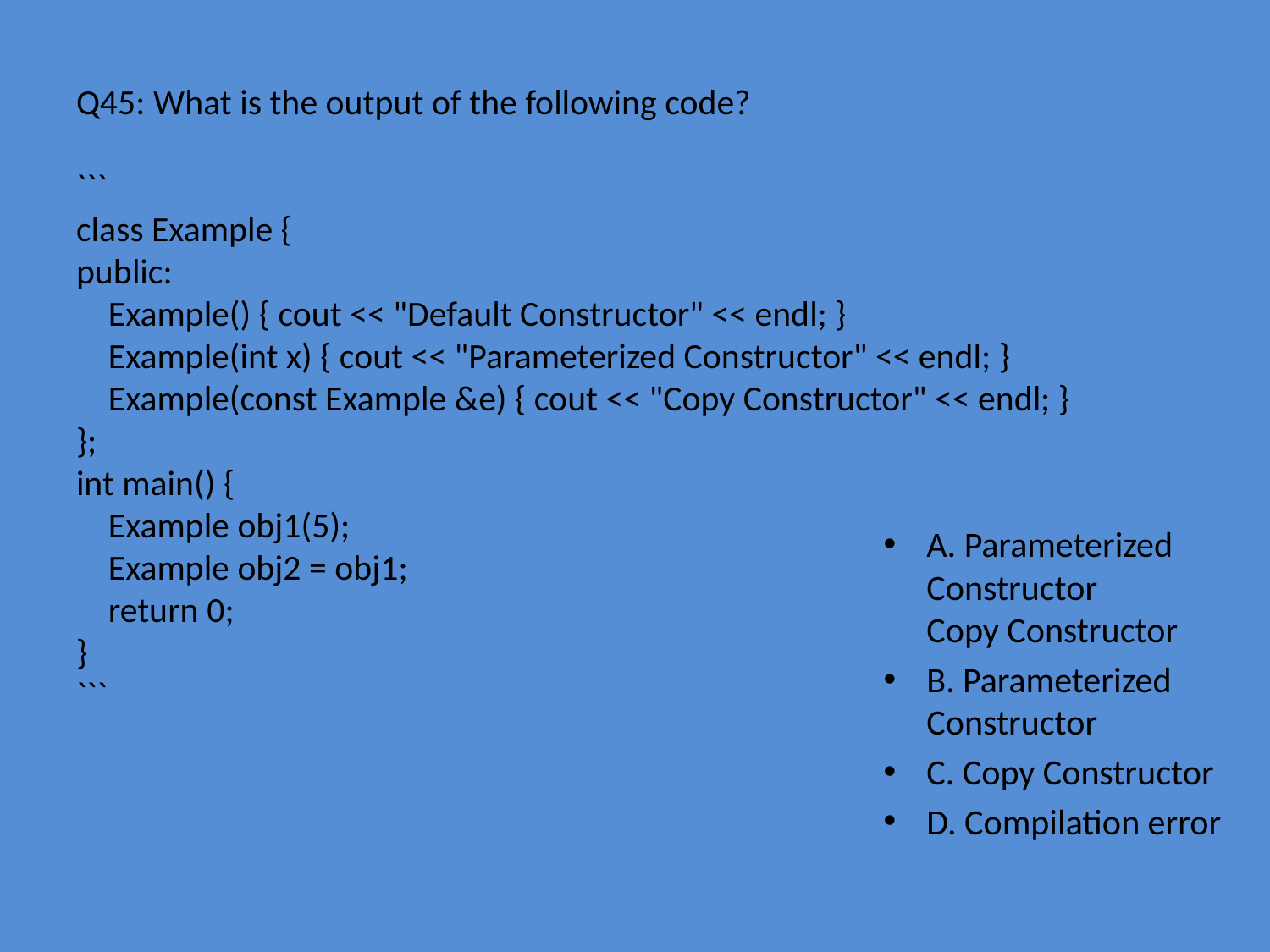

# Q45: What is the output of the following code?

```
class Example {
public:
    Example() { cout << "Default Constructor" << endl; }
    Example(int x) { cout << "Parameterized Constructor" << endl; }
    Example(const Example &e) { cout << "Copy Constructor" << endl; }
};
int main() {
    Example obj1(5);
    Example obj2 = obj1;
    return 0;
}
```

A. Parameterized Constructor
Copy Constructor
B. Parameterized Constructor
C. Copy Constructor
D. Compilation error